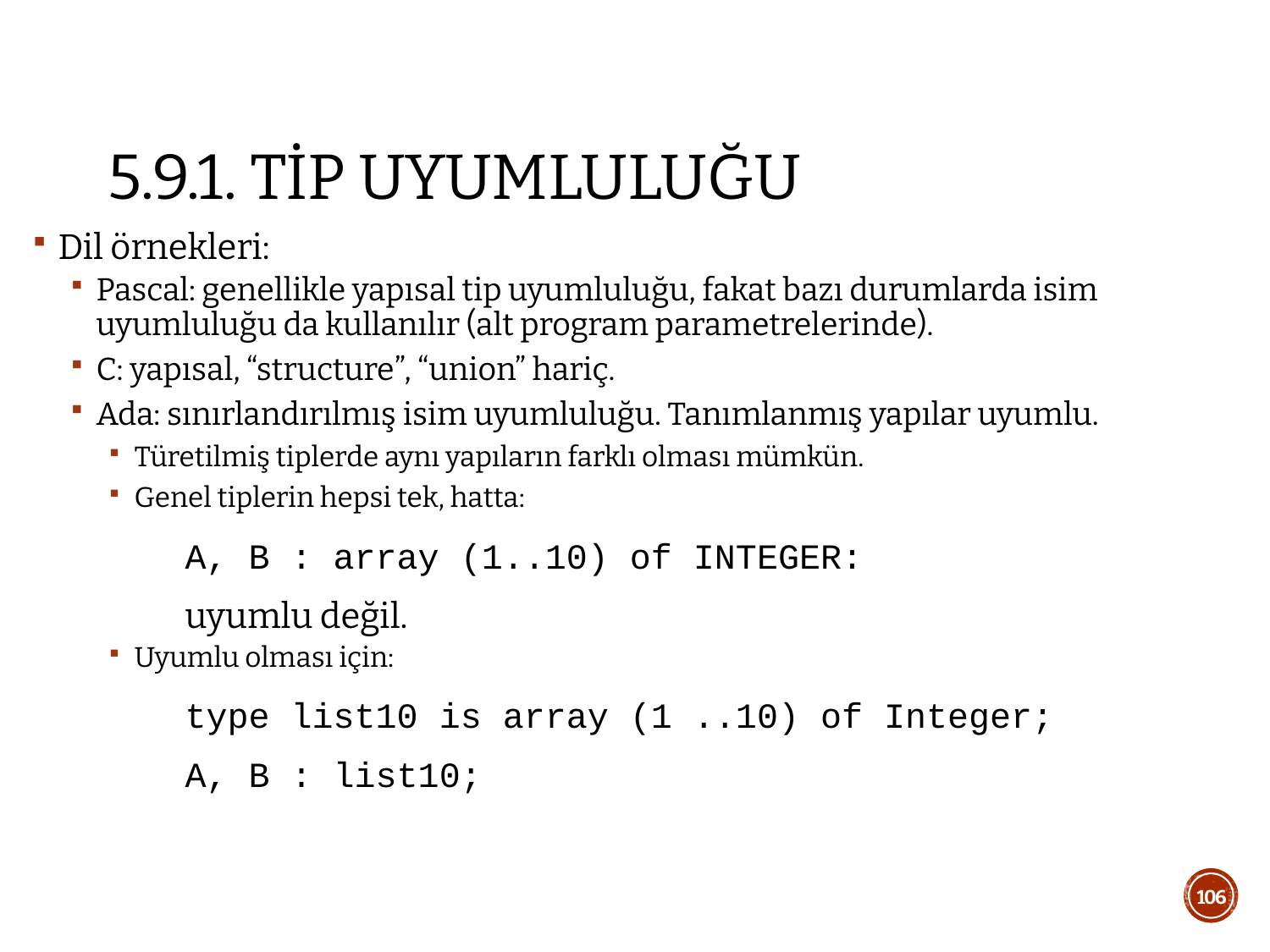

# 5.9.1. Tip Uyumluluğu
Dil örnekleri:
Pascal: genellikle yapısal tip uyumluluğu, fakat bazı durumlarda isim uyumluluğu da kullanılır (alt program parametrelerinde).
C: yapısal, “structure”, “union” hariç.
Ada: sınırlandırılmış isim uyumluluğu. Tanımlanmış yapılar uyumlu.
Türetilmiş tiplerde aynı yapıların farklı olması mümkün.
Genel tiplerin hepsi tek, hatta:
		A, B : array (1..10) of INTEGER:
		uyumlu değil.
Uyumlu olması için:
		type list10 is array (1 ..10) of Integer;
		A, B : list10;
106